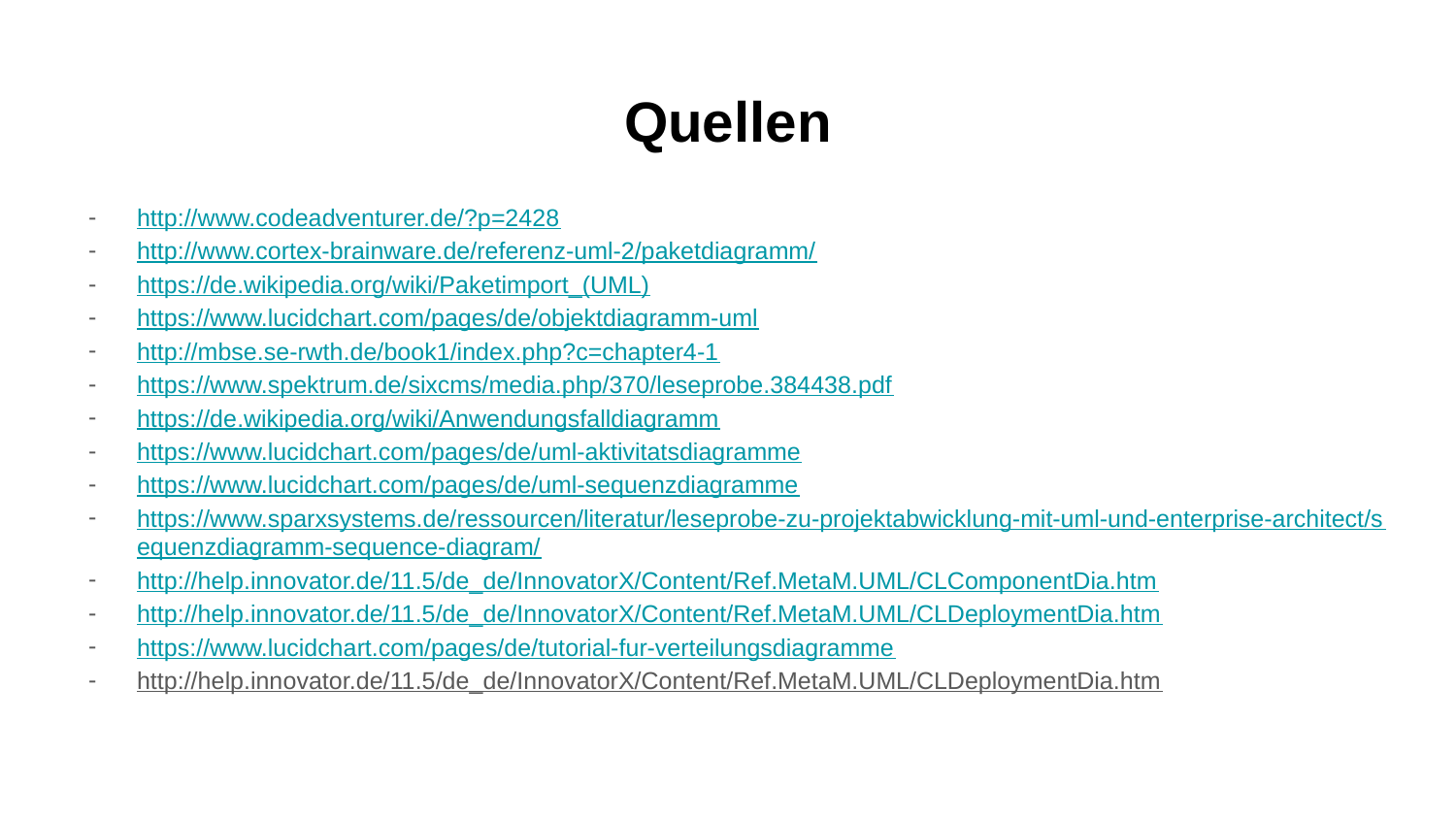

# Quellen
http://www.codeadventurer.de/?p=2428
http://www.cortex-brainware.de/referenz-uml-2/paketdiagramm/
https://de.wikipedia.org/wiki/Paketimport_(UML)
https://www.lucidchart.com/pages/de/objektdiagramm-uml
http://mbse.se-rwth.de/book1/index.php?c=chapter4-1
https://www.spektrum.de/sixcms/media.php/370/leseprobe.384438.pdf
https://de.wikipedia.org/wiki/Anwendungsfalldiagramm
https://www.lucidchart.com/pages/de/uml-aktivitatsdiagramme
https://www.lucidchart.com/pages/de/uml-sequenzdiagramme
https://www.sparxsystems.de/ressourcen/literatur/leseprobe-zu-projektabwicklung-mit-uml-und-enterprise-architect/sequenzdiagramm-sequence-diagram/
http://help.innovator.de/11.5/de_de/InnovatorX/Content/Ref.MetaM.UML/CLComponentDia.htm
http://help.innovator.de/11.5/de_de/InnovatorX/Content/Ref.MetaM.UML/CLDeploymentDia.htm
https://www.lucidchart.com/pages/de/tutorial-fur-verteilungsdiagramme
http://help.innovator.de/11.5/de_de/InnovatorX/Content/Ref.MetaM.UML/CLDeploymentDia.htm